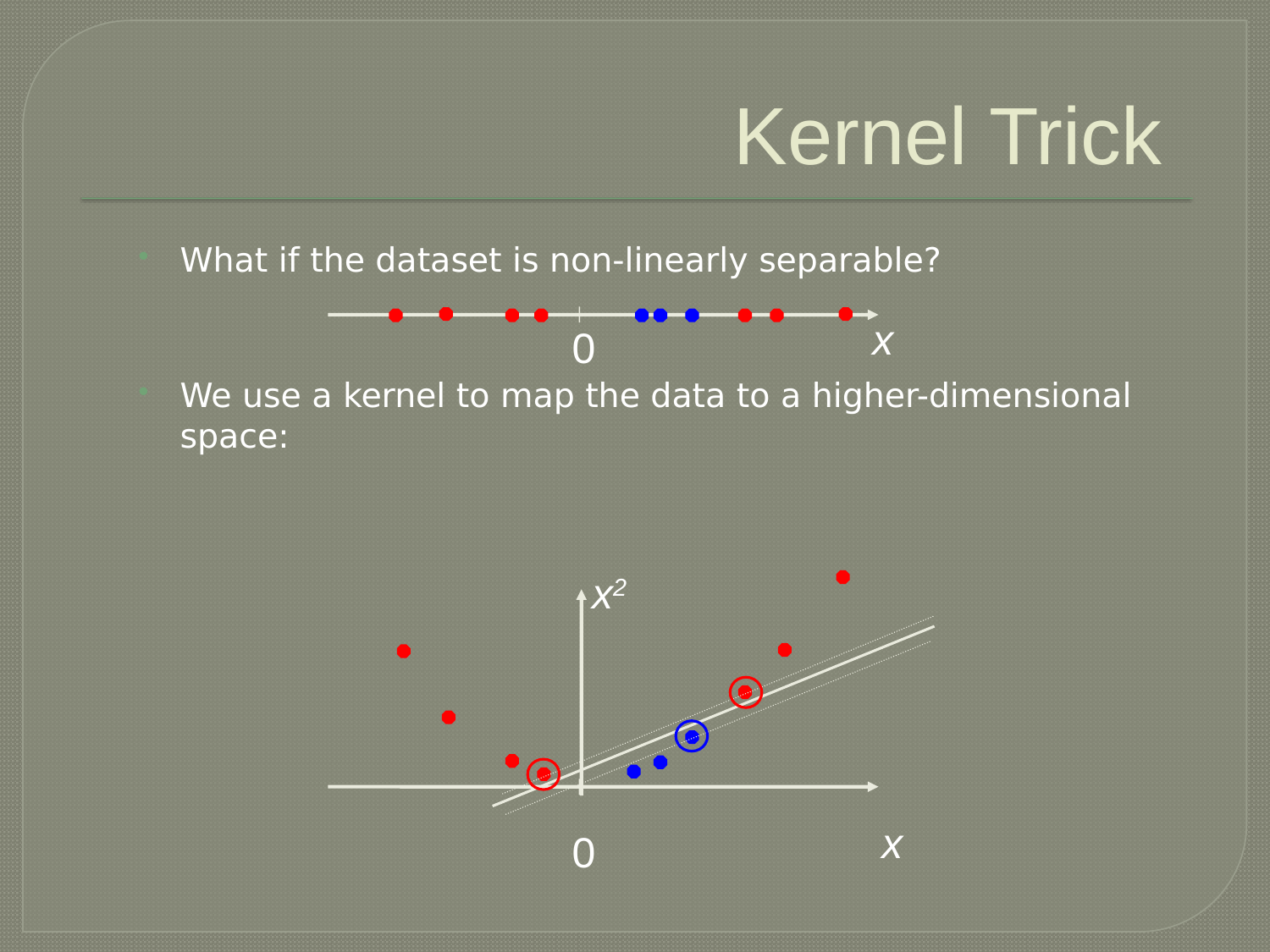

# Kernel Trick
What if the dataset is non-linearly separable?

We use a kernel to map the data to a higher-dimensional space:

x

0
x2

x
0